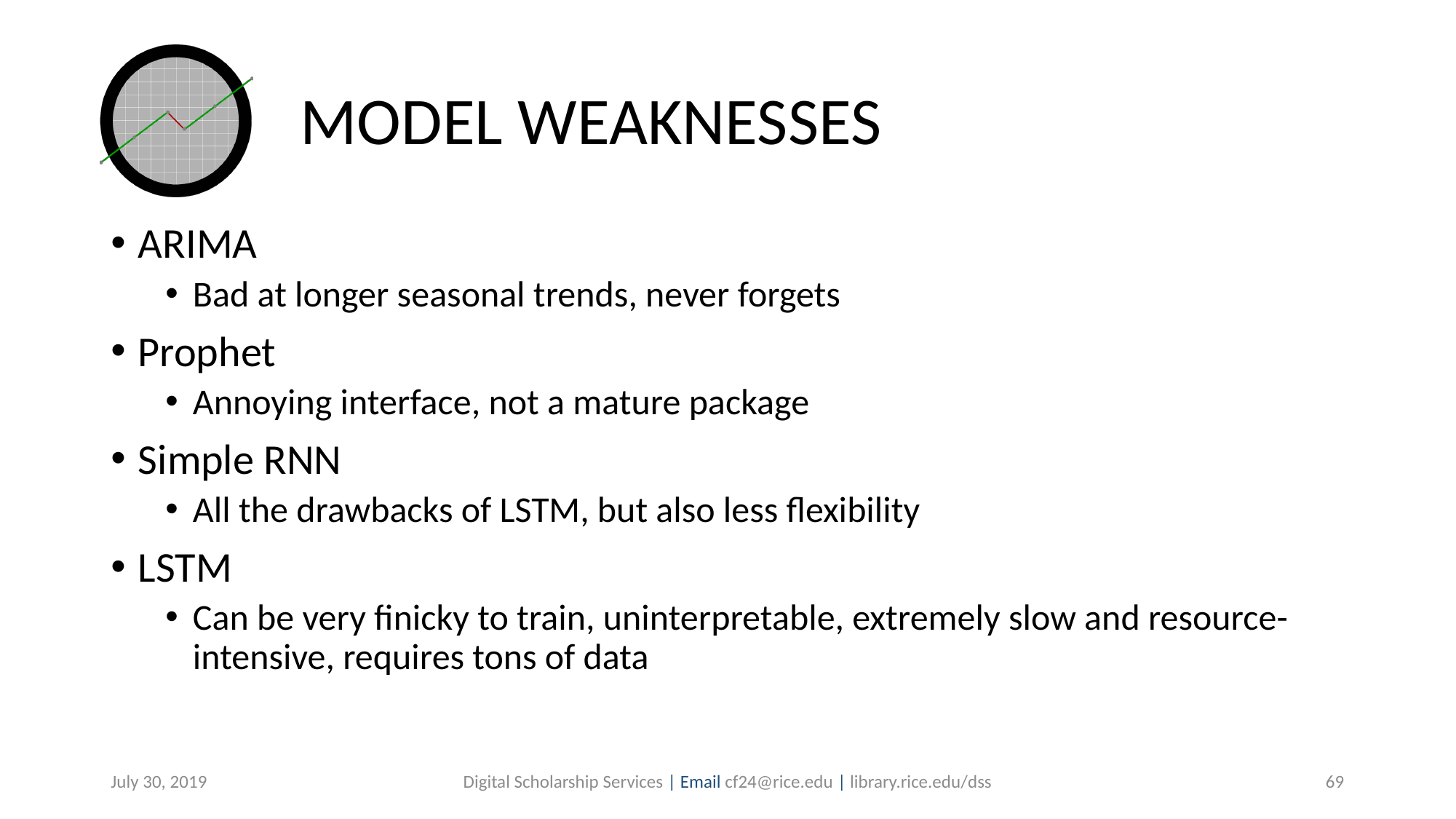

# MODEL WEAKNESSES
ARIMA
Bad at longer seasonal trends, never forgets
Prophet
Annoying interface, not a mature package
Simple RNN
All the drawbacks of LSTM, but also less flexibility
LSTM
Can be very finicky to train, uninterpretable, extremely slow and resource-intensive, requires tons of data
July 30, 2019
Digital Scholarship Services | Email cf24@rice.edu | library.rice.edu/dss
69